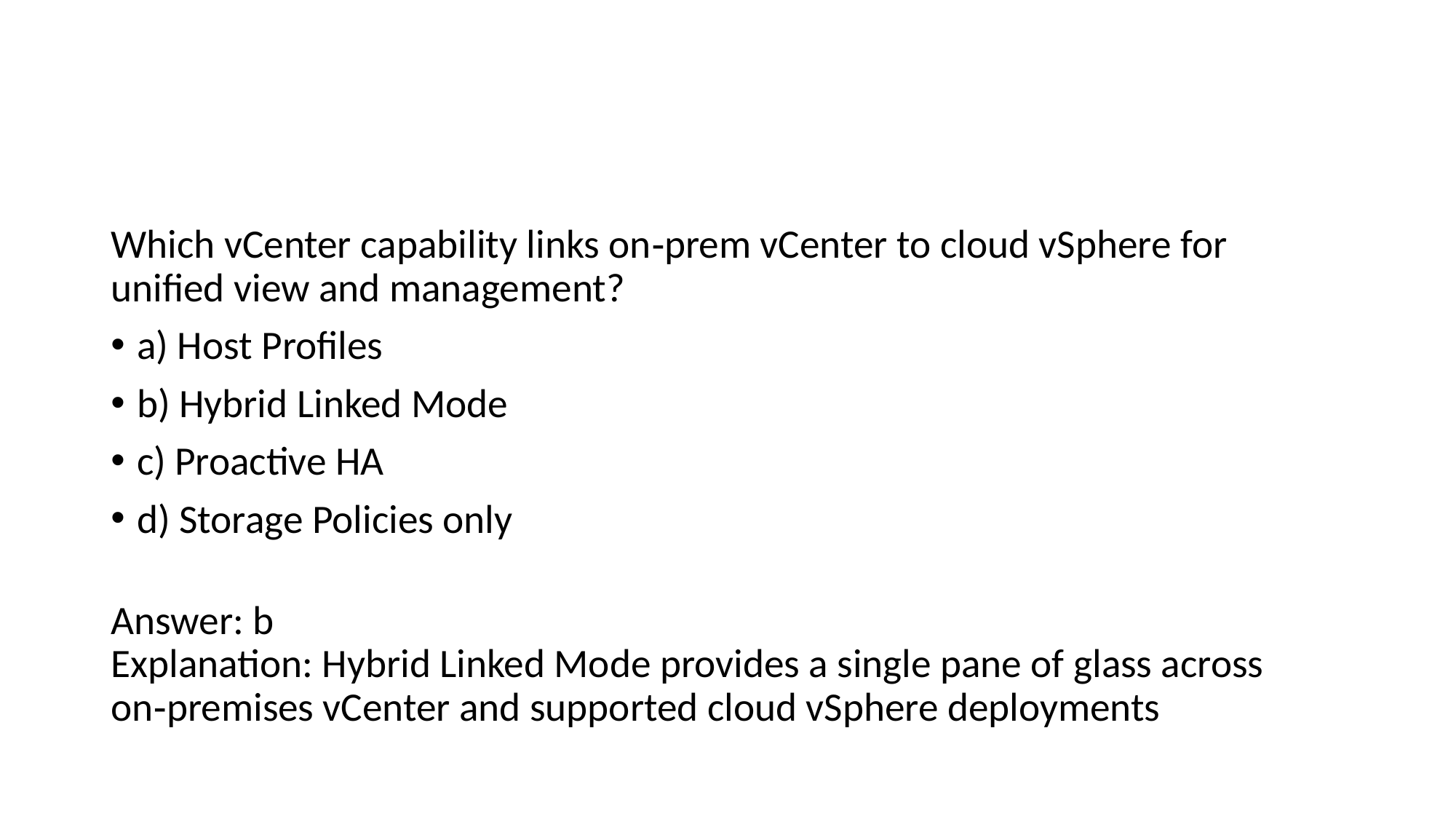

#
Which vCenter capability links on‑prem vCenter to cloud vSphere for unified view and management?
a) Host Profiles
b) Hybrid Linked Mode
c) Proactive HA
d) Storage Policies only
Answer: b
Explanation: Hybrid Linked Mode provides a single pane of glass across on‑premises vCenter and supported cloud vSphere deployments